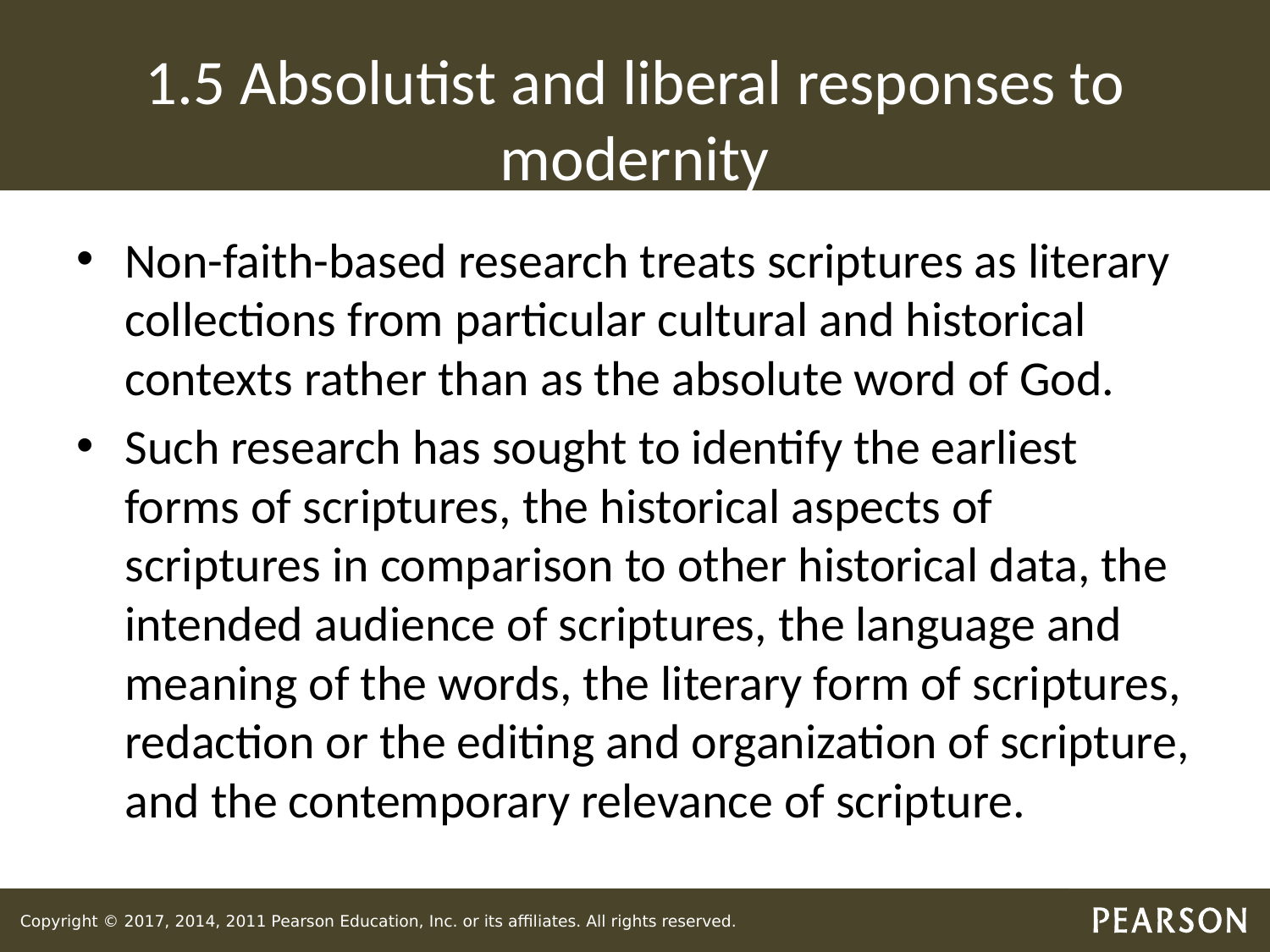

# 1.5 Absolutist and liberal responses to modernity
Non-faith-based research treats scriptures as literary collections from particular cultural and historical contexts rather than as the absolute word of God.
Such research has sought to identify the earliest forms of scriptures, the historical aspects of scriptures in comparison to other historical data, the intended audience of scriptures, the language and meaning of the words, the literary form of scriptures, redaction or the editing and organization of scripture, and the contemporary relevance of scripture.